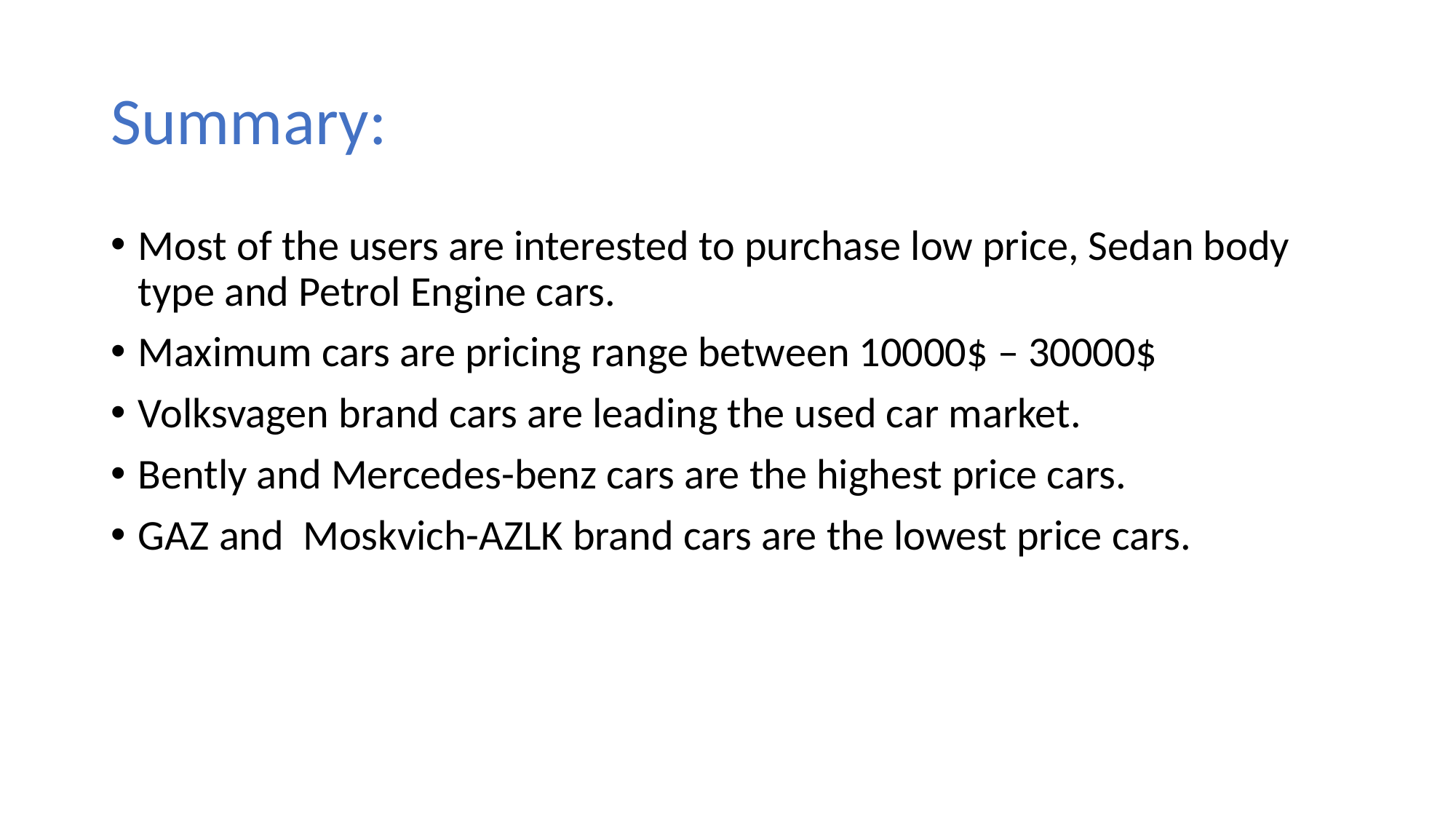

# Summary:
Most of the users are interested to purchase low price, Sedan body type and Petrol Engine cars.
Maximum cars are pricing range between 10000$ – 30000$
Volksvagen brand cars are leading the used car market.
Bently and Mercedes-benz cars are the highest price cars.
GAZ and  Moskvich-AZLK brand cars are the lowest price cars.